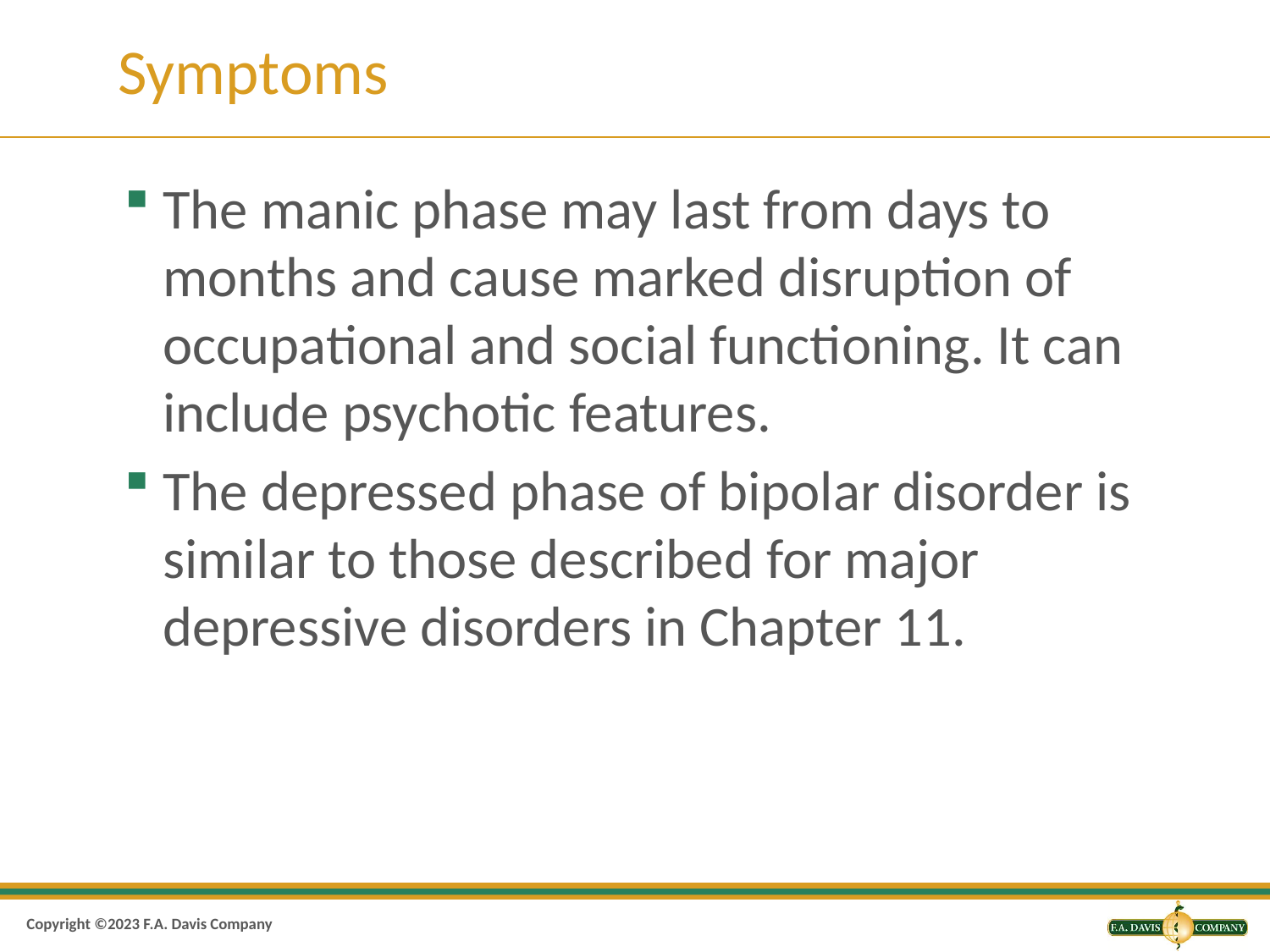

# Symptoms
The manic phase may last from days to months and cause marked disruption of occupational and social functioning. It can include psychotic features.
The depressed phase of bipolar disorder is similar to those described for major depressive disorders in Chapter 11.